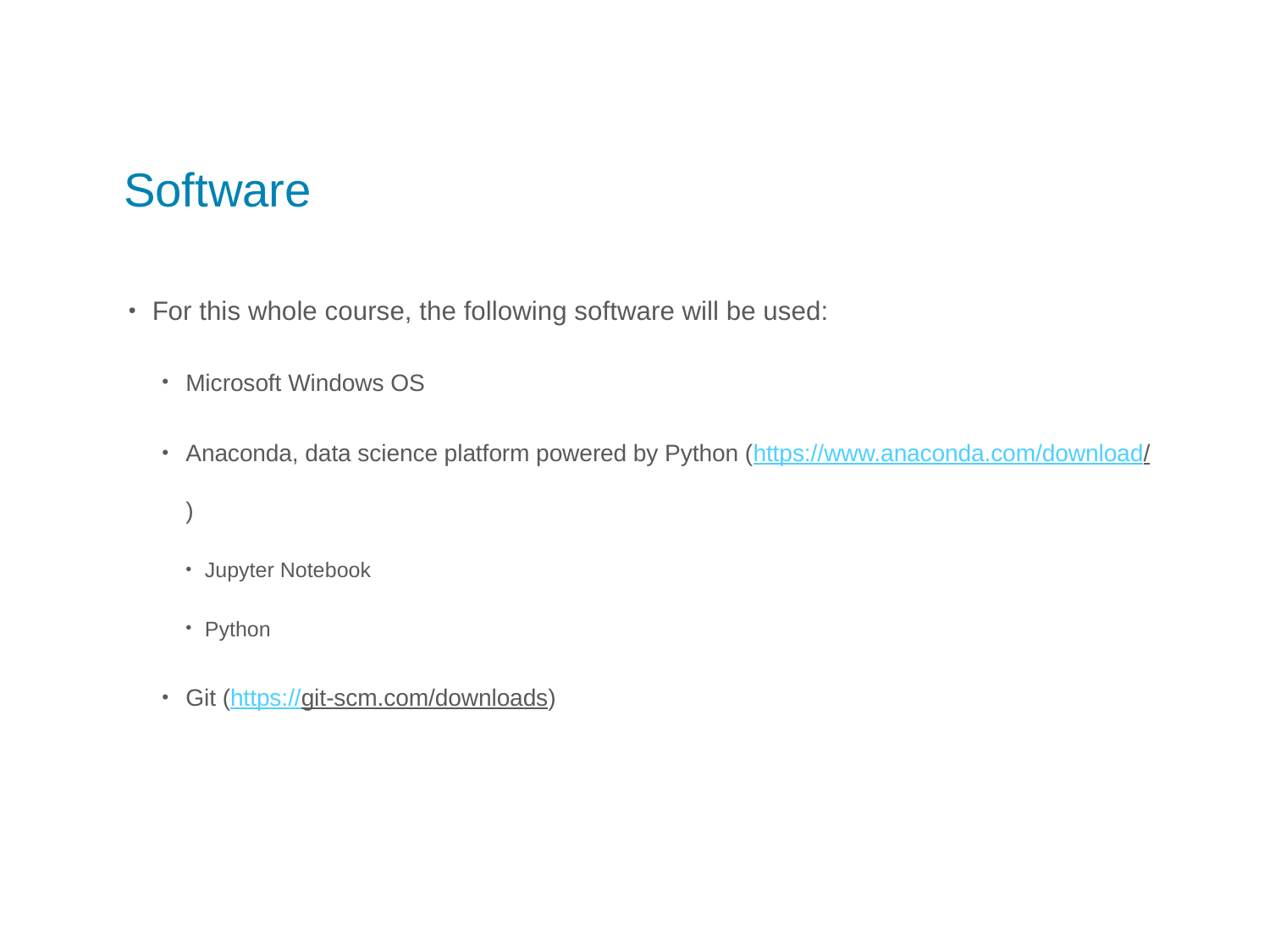

# Software
For this whole course, the following software will be used:
Microsoft Windows OS
Anaconda, data science platform powered by Python (https://www.anaconda.com/download/)
Jupyter Notebook
Python
Git (https://git-scm.com/downloads)